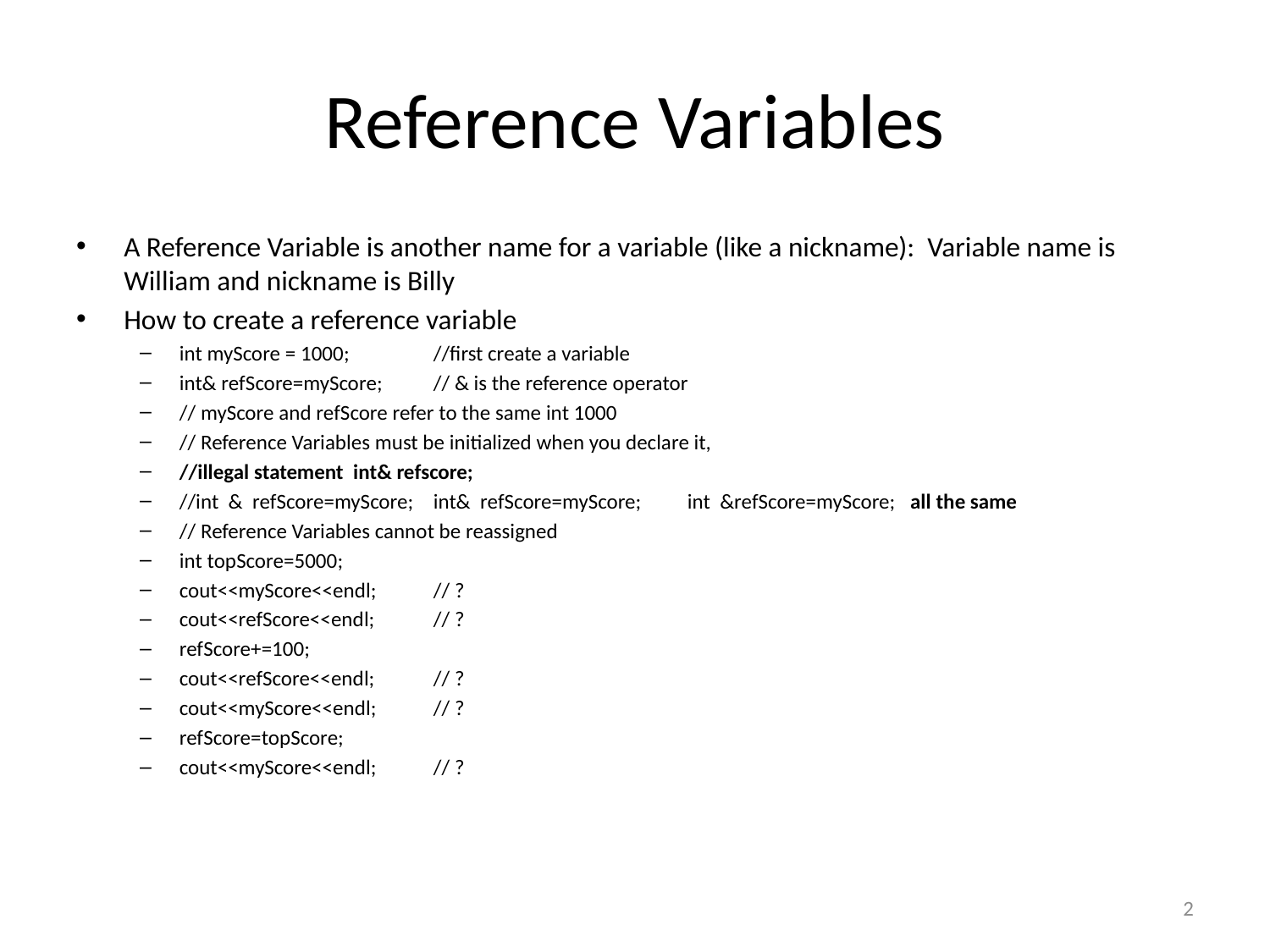

# Reference Variables
A Reference Variable is another name for a variable (like a nickname):  Variable name is William and nickname is Billy
How to create a reference variable
int myScore = 1000;	//first create a variable
int& refScore=myScore;	// & is the reference operator
// myScore and refScore refer to the same int 1000
// Reference Variables must be initialized when you declare it,
//illegal statement  int& refscore;
//int  &  refScore=myScore;	int&  refScore=myScore;	int  &refScore=myScore;   all the same
// Reference Variables cannot be reassigned
int topScore=5000;
cout<<myScore<<endl;	// ?
cout<<refScore<<endl;	// ?
refScore+=100;
cout<<refScore<<endl;	// ?
cout<<myScore<<endl;	// ?
refScore=topScore;
cout<<myScore<<endl;	// ?

2